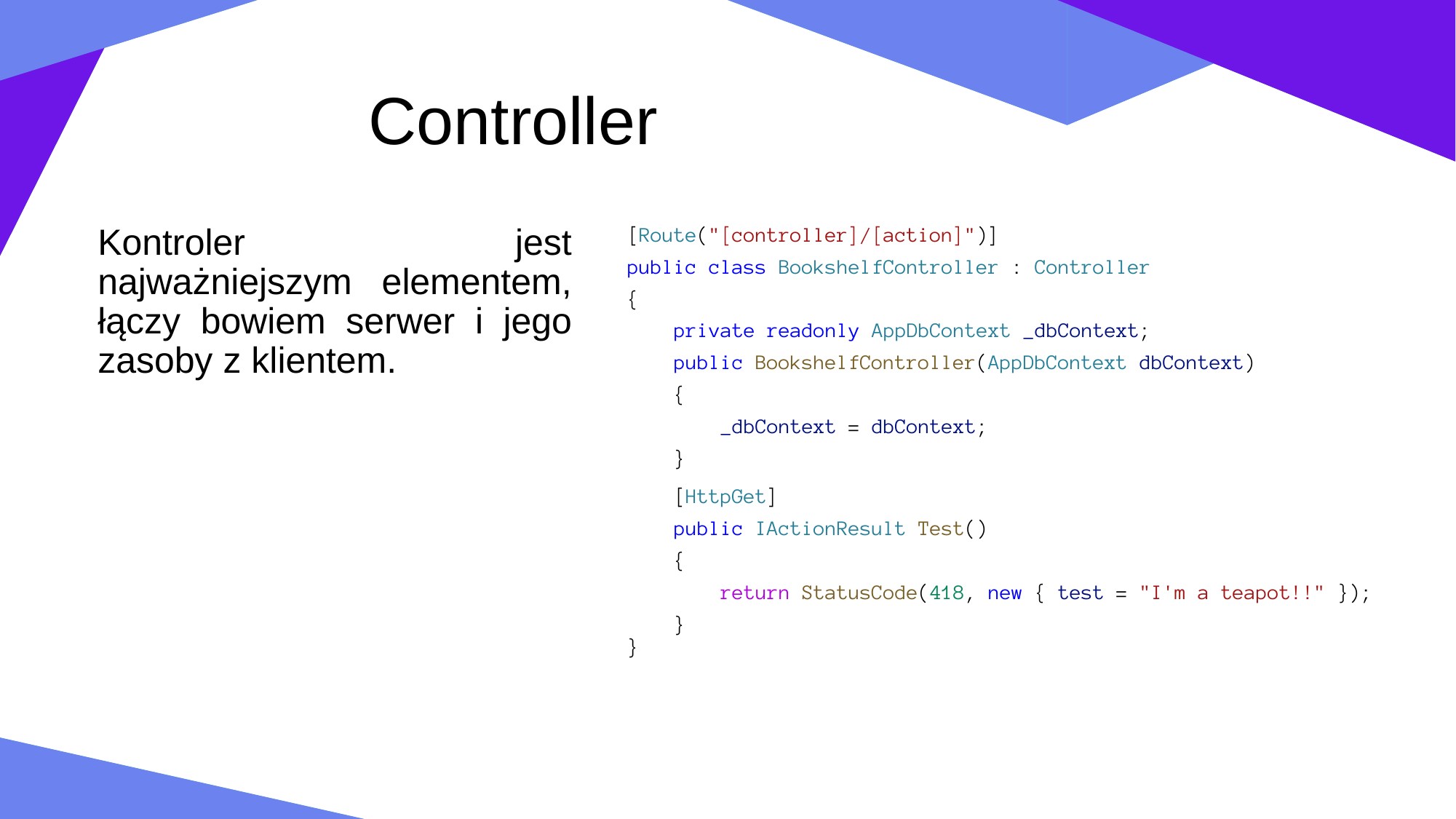

# Controller
[Route("[controller]/[action]")]
public class BookshelfController : Controller
{
    private readonly AppDbContext _dbContext;
    public BookshelfController(AppDbContext dbContext)
    {
        _dbContext = dbContext;
    }
    [HttpGet]
    public IActionResult Test()
    {
        return StatusCode(418, new { test = "I'm a teapot!!" });
    }
}

Kontroler jest najważniejszym elementem, łączy bowiem serwer i jego zasoby z klientem.